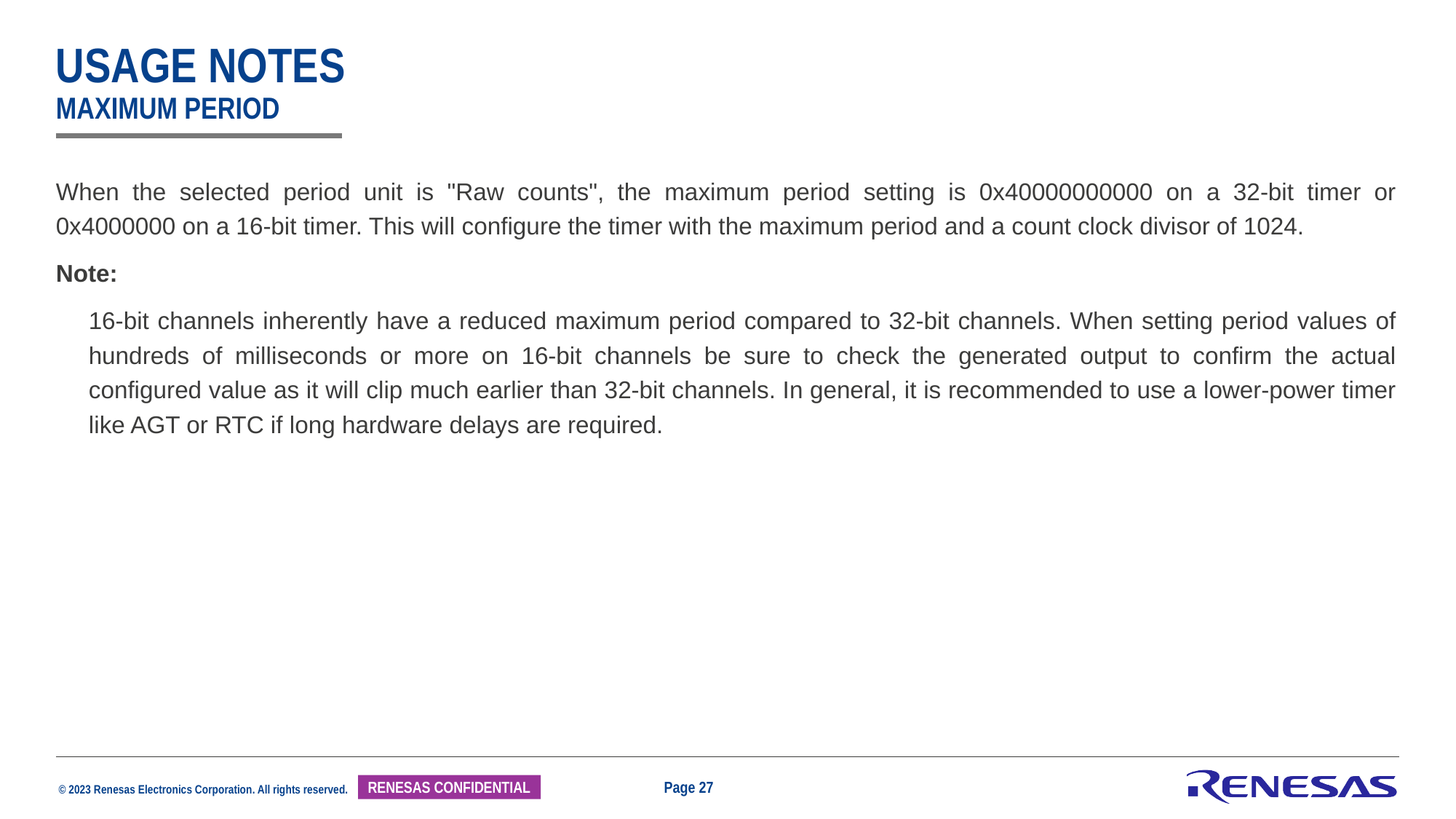

# Usage notes Maximum Period
When the selected period unit is "Raw counts", the maximum period setting is 0x40000000000 on a 32-bit timer or 0x4000000 on a 16-bit timer. This will configure the timer with the maximum period and a count clock divisor of 1024.
Note:
16-bit channels inherently have a reduced maximum period compared to 32-bit channels. When setting period values of hundreds of milliseconds or more on 16-bit channels be sure to check the generated output to confirm the actual configured value as it will clip much earlier than 32-bit channels. In general, it is recommended to use a lower-power timer like AGT or RTC if long hardware delays are required.